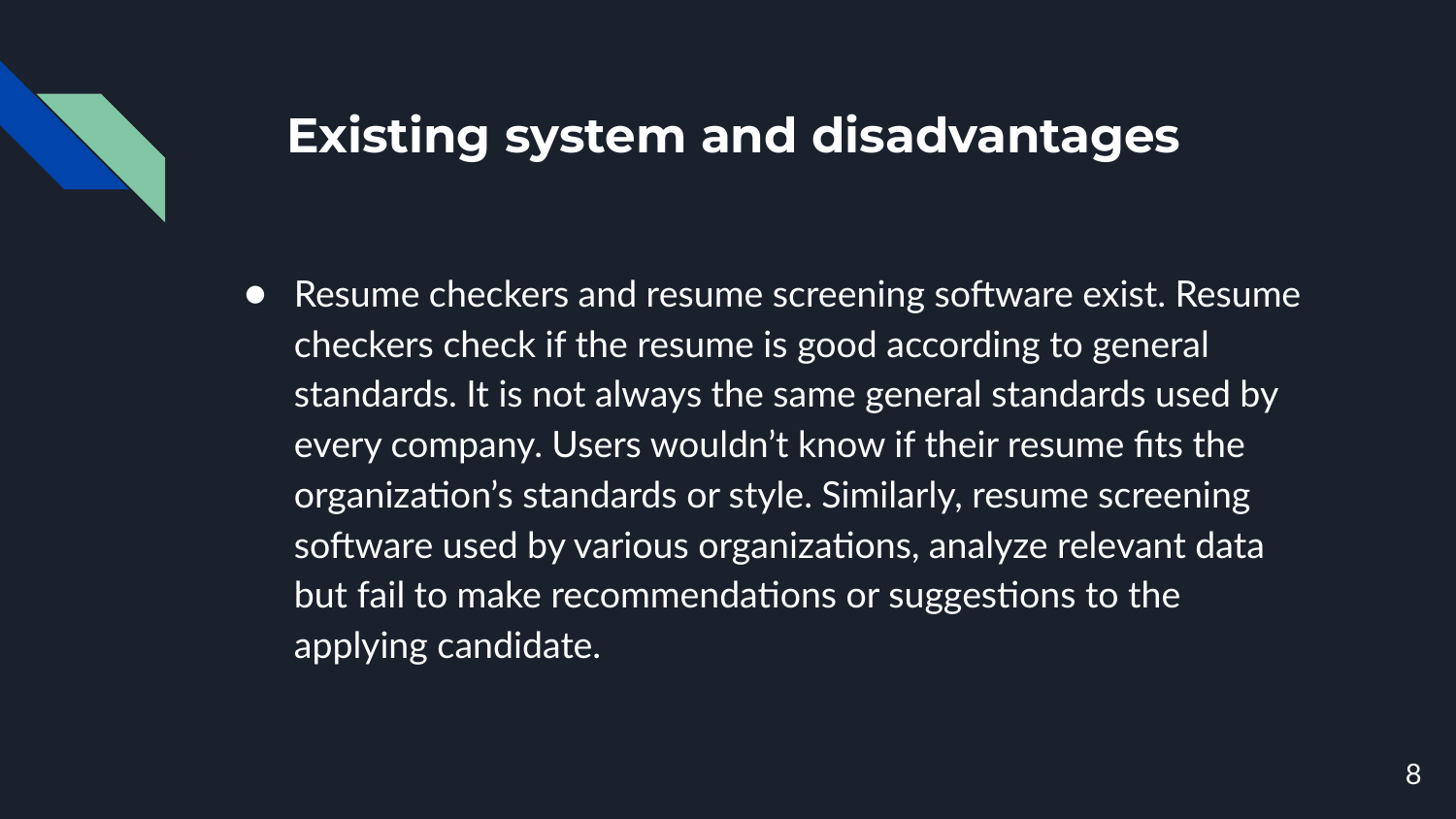

# Existing system and disadvantages
Resume checkers and resume screening software exist. Resume checkers check if the resume is good according to general standards. It is not always the same general standards used by every company. Users wouldn’t know if their resume fits the organization’s standards or style. Similarly, resume screening software used by various organizations, analyze relevant data but fail to make recommendations or suggestions to the applying candidate.
8